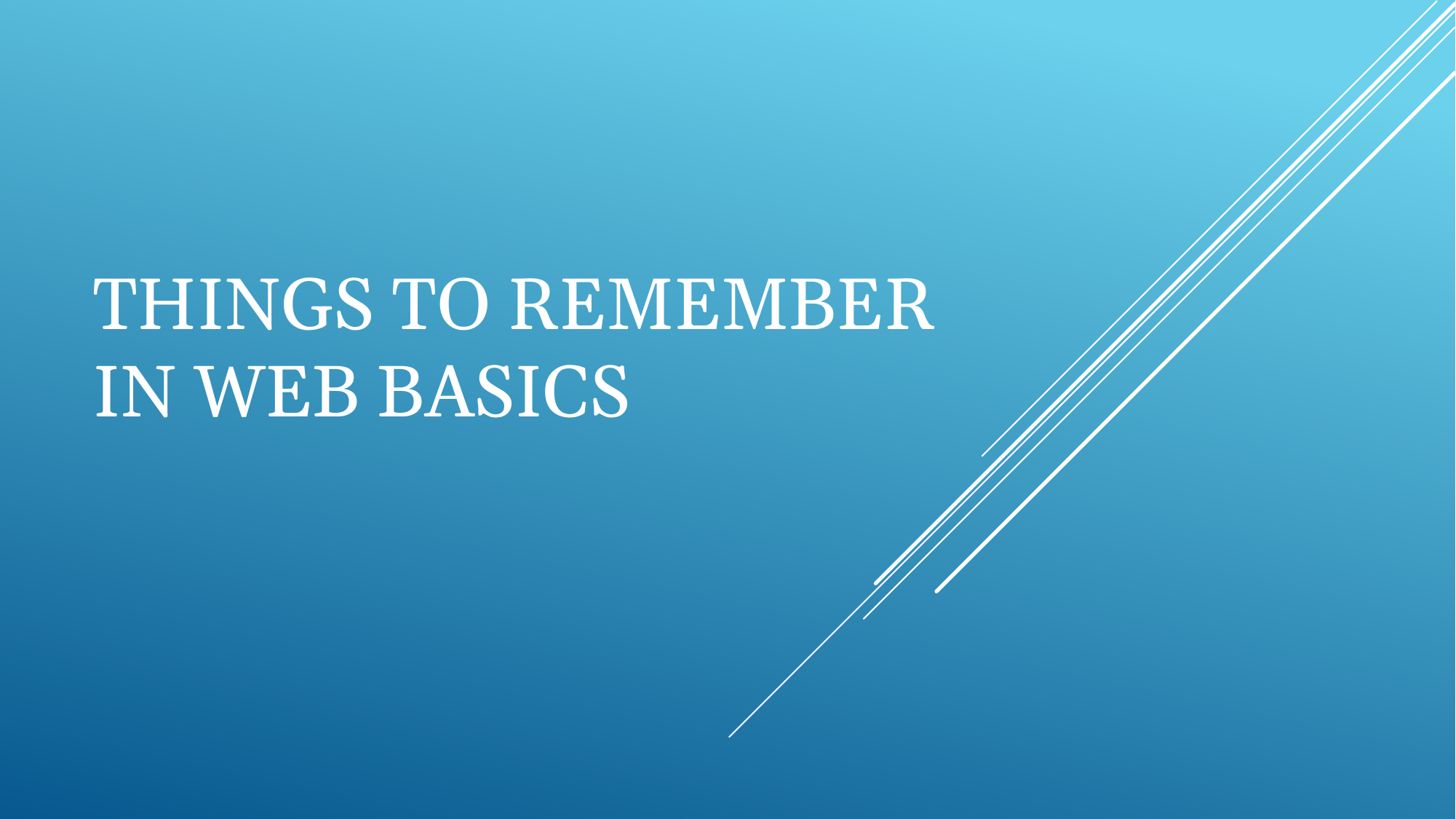

# Things to remember in Web basics